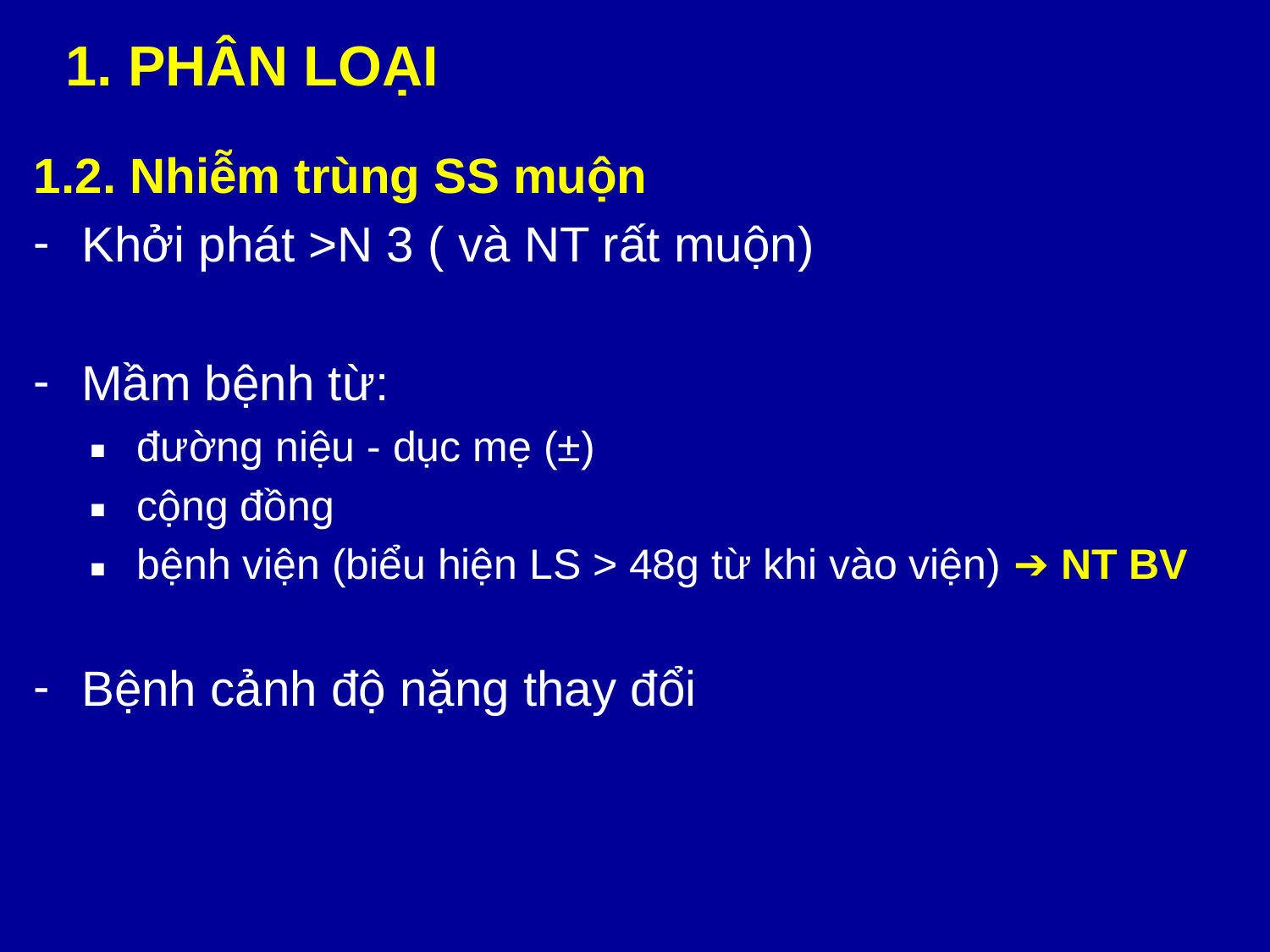

# 1. PHÂN LOẠI
1.2. Nhiễm trùng SS muộn
Khởi phát >N 3 ( và NT rất muộn)

Mầm bệnh từ:
đường niệu - dục mẹ (±)
cộng đồng
bệnh viện (biểu hiện LS > 48g từ khi vào viện) ➔ NT BV

Bệnh cảnh độ nặng thay đổi